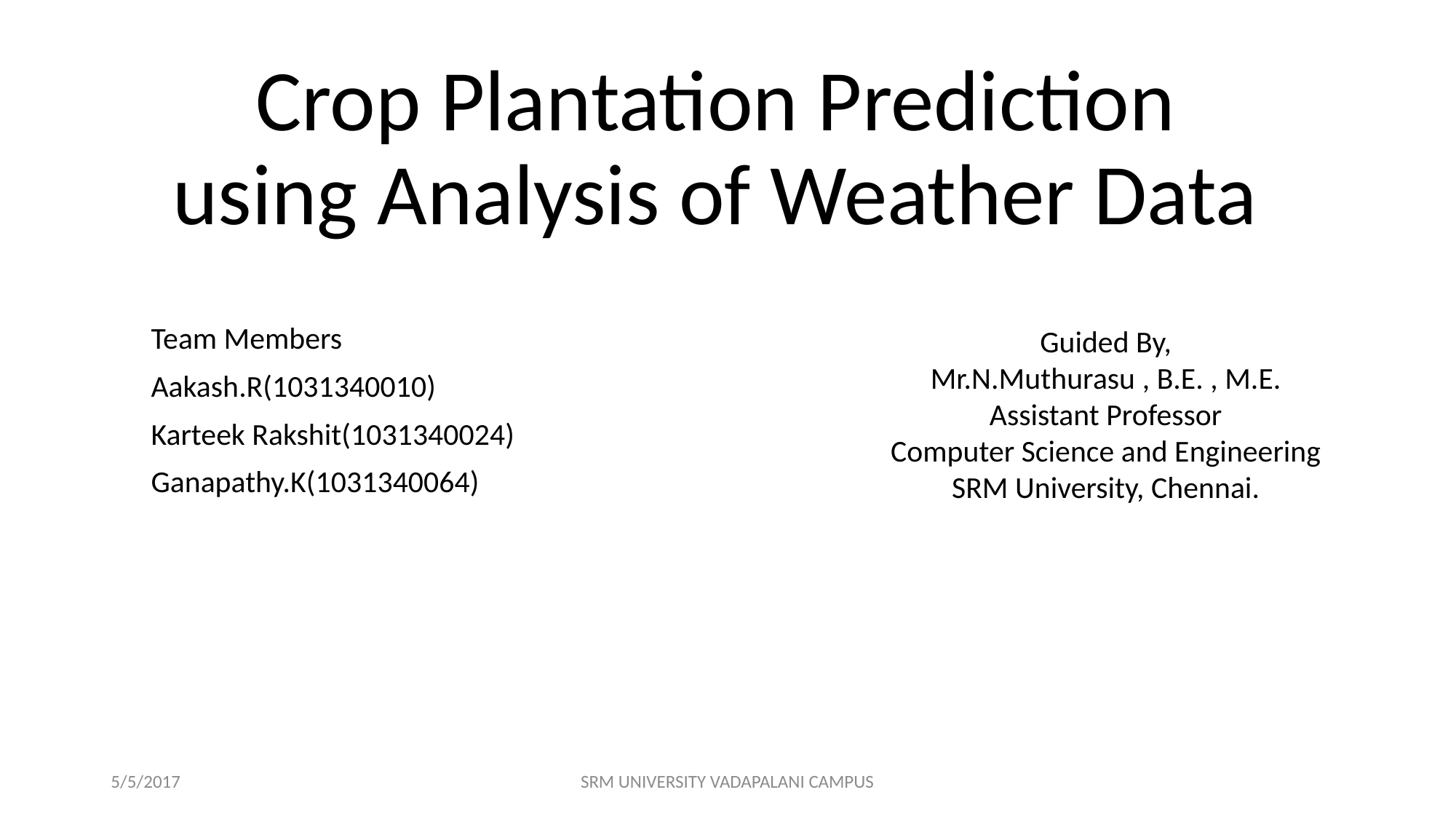

# Crop Plantation Prediction using Analysis of Weather Data
Team Members
Aakash.R(1031340010)
Karteek Rakshit(1031340024)
Ganapathy.K(1031340064)

Guided By,
Mr.N.Muthurasu , B.E. , M.E.
Assistant Professor
Computer Science and Engineering
SRM University, Chennai.
5/5/2017
SRM UNIVERSITY VADAPALANI CAMPUS